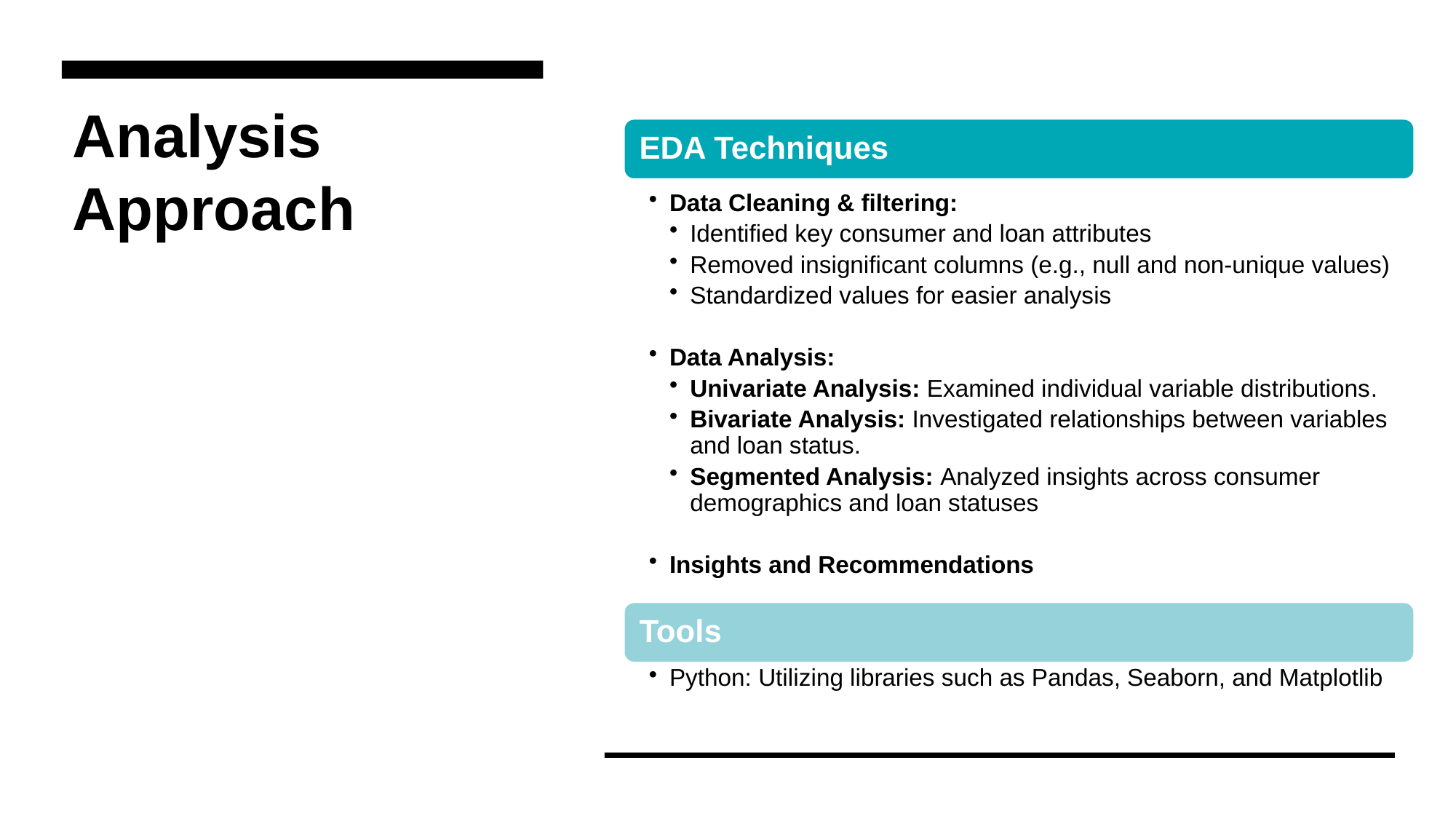

# Analysis Approach
EDA Techniques
Data Cleaning & filtering:
Identified key consumer and loan attributes
Removed insignificant columns (e.g., null and non-unique values)
Standardized values for easier analysis

Data Analysis:
Univariate Analysis: Examined individual variable distributions.
Bivariate Analysis: Investigated relationships between variables and loan status.
Segmented Analysis: Analyzed insights across consumer demographics and loan statuses

Insights and Recommendations
Tools
Python: Utilizing libraries such as Pandas, Seaborn, and Matplotlib